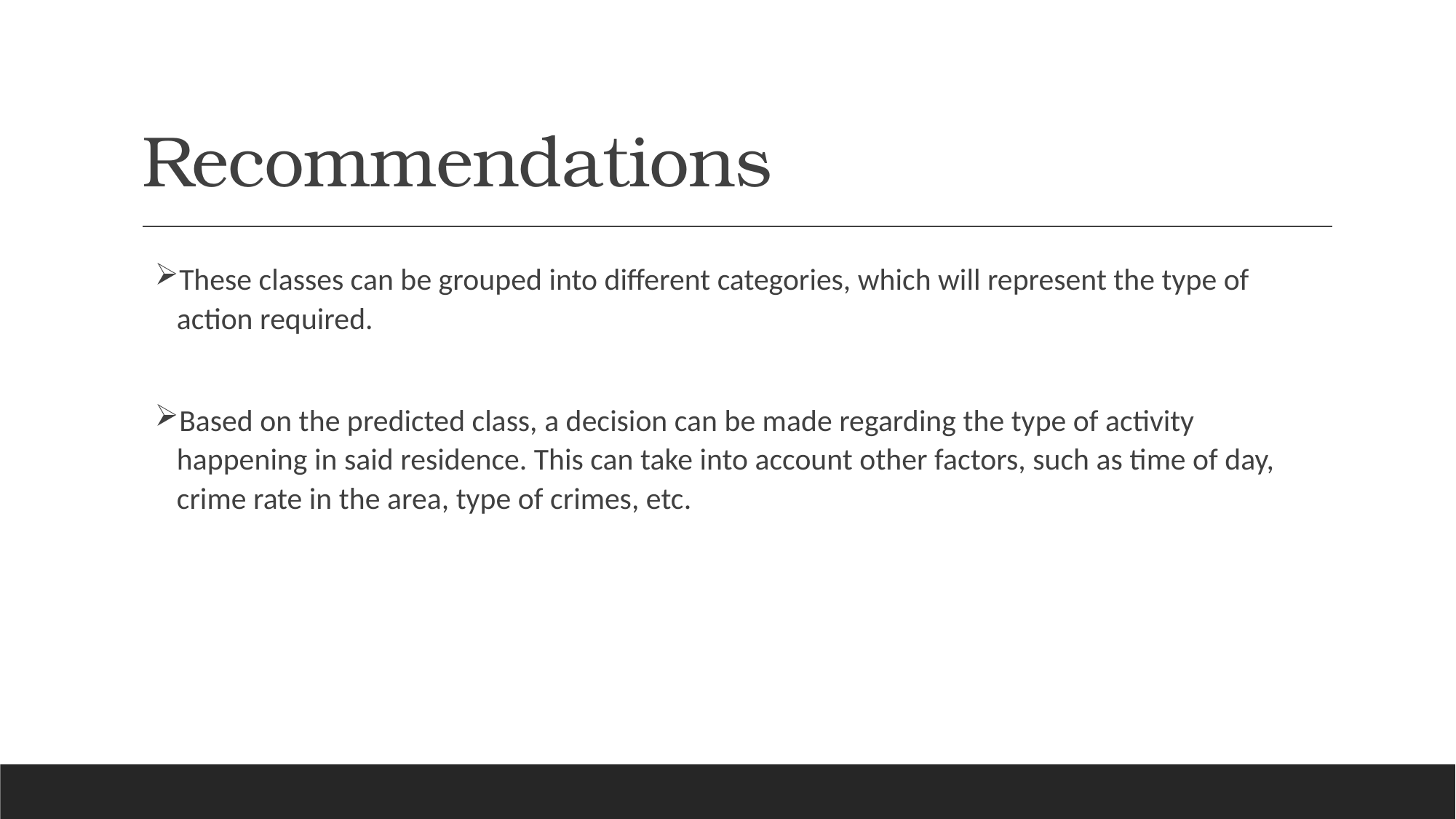

# Recommendations
These classes can be grouped into different categories, which will represent the type of action required.

Based on the predicted class, a decision can be made regarding the type of activity happening in said residence. This can take into account other factors, such as time of day, crime rate in the area, type of crimes, etc.